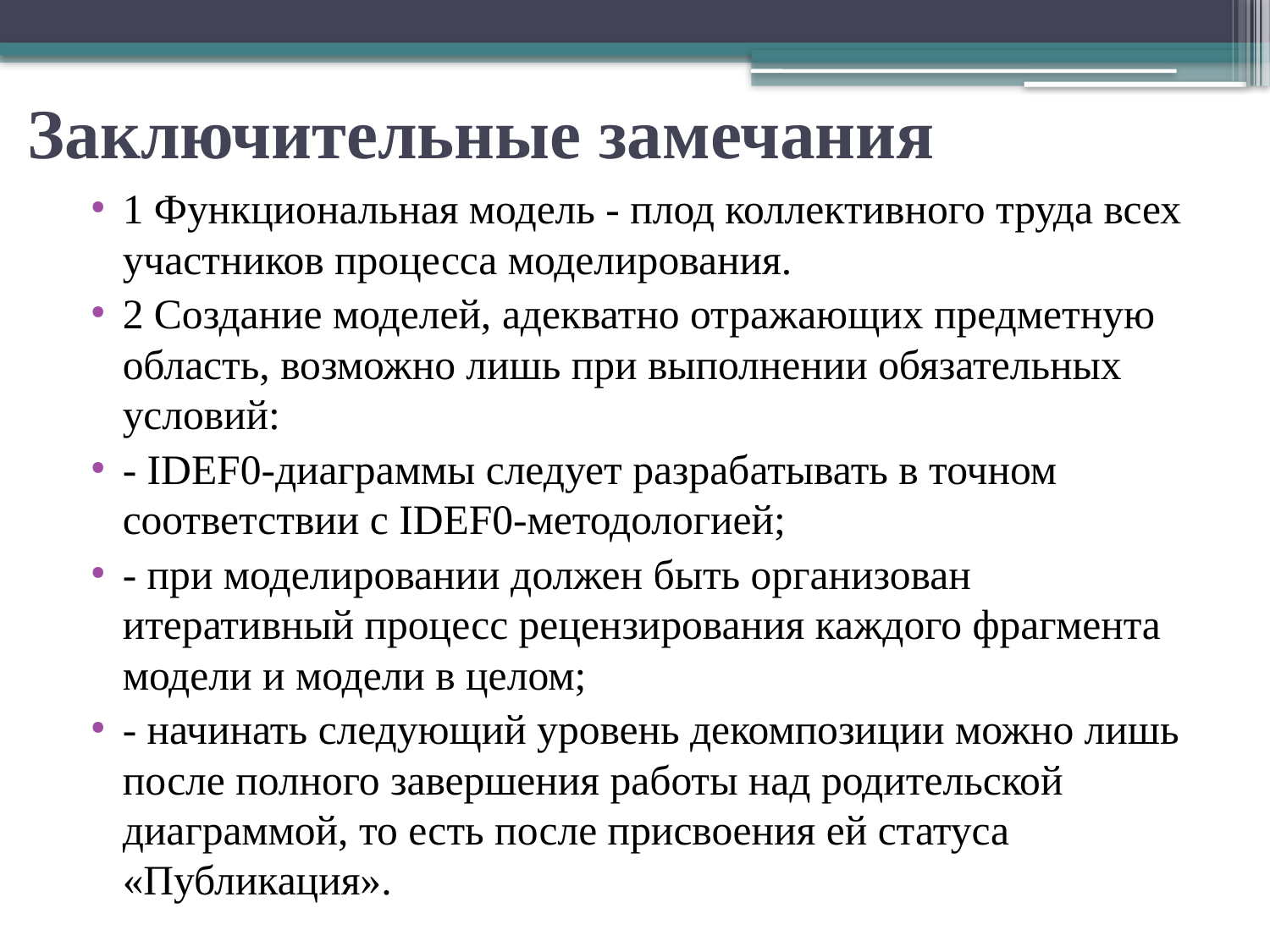

# Заключительные замечания
1 Функциональная модель - плод коллективного труда всех участников процесса моделирования.
2 Создание моделей, адекватно отражающих предметную область, возможно лишь при выполнении обязательных условий:
- IDEF0-диаграммы следует разрабатывать в точном соответствии с IDEF0-методологией;
- при моделировании должен быть организован итеративный процесс рецензирования каждого фрагмента модели и модели в целом;
- начинать следующий уровень декомпозиции можно лишь после полного завершения работы над родительской диаграммой, то есть после присвоения ей статуса «Публикация».